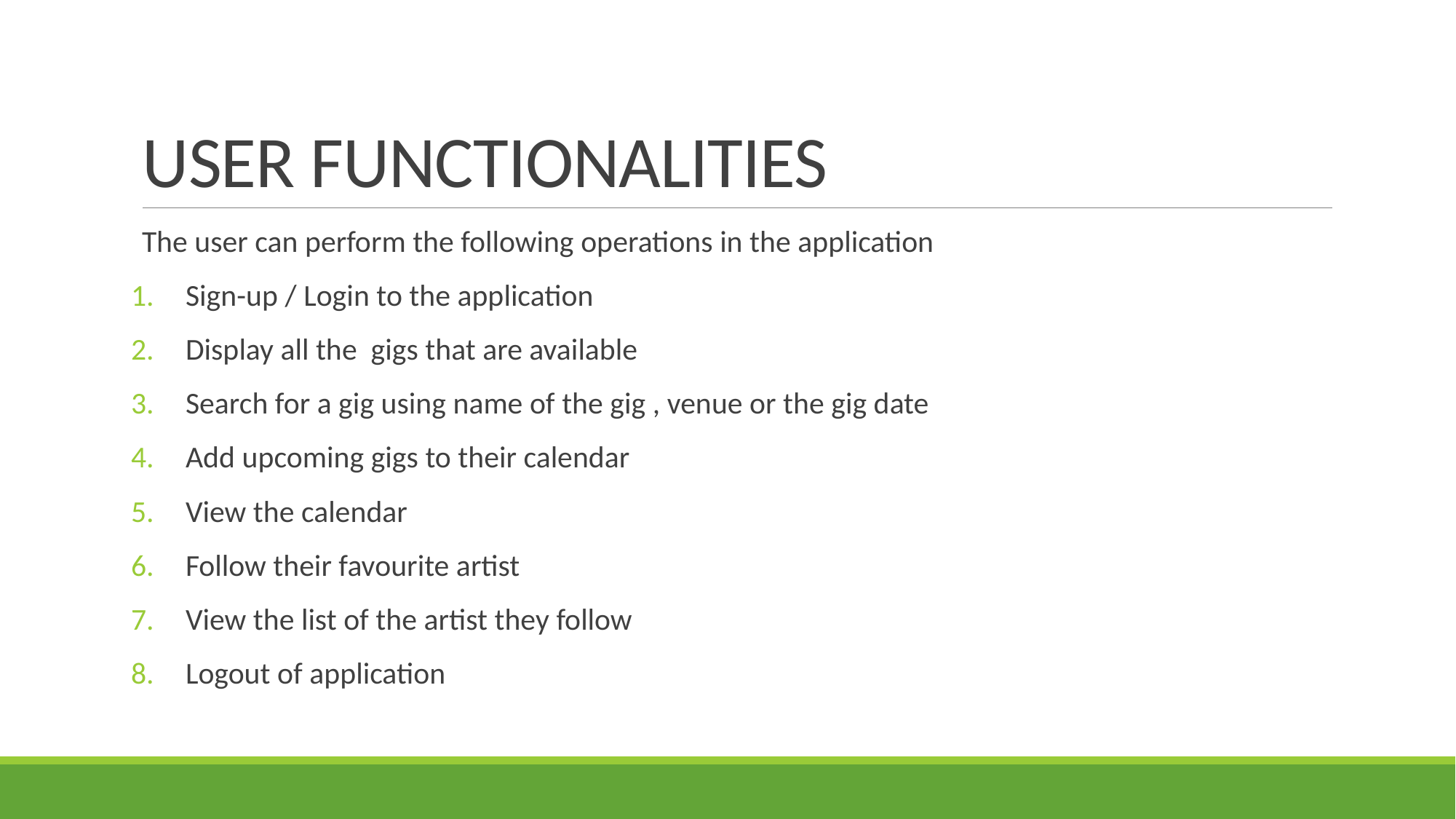

# USER FUNCTIONALITIES
The user can perform the following operations in the application
Sign-up / Login to the application
Display all the  gigs that are available
Search for a gig using name of the gig , venue or the gig date
Add upcoming gigs to their calendar
View the calendar
Follow their favourite artist
View the list of the artist they follow
Logout of application